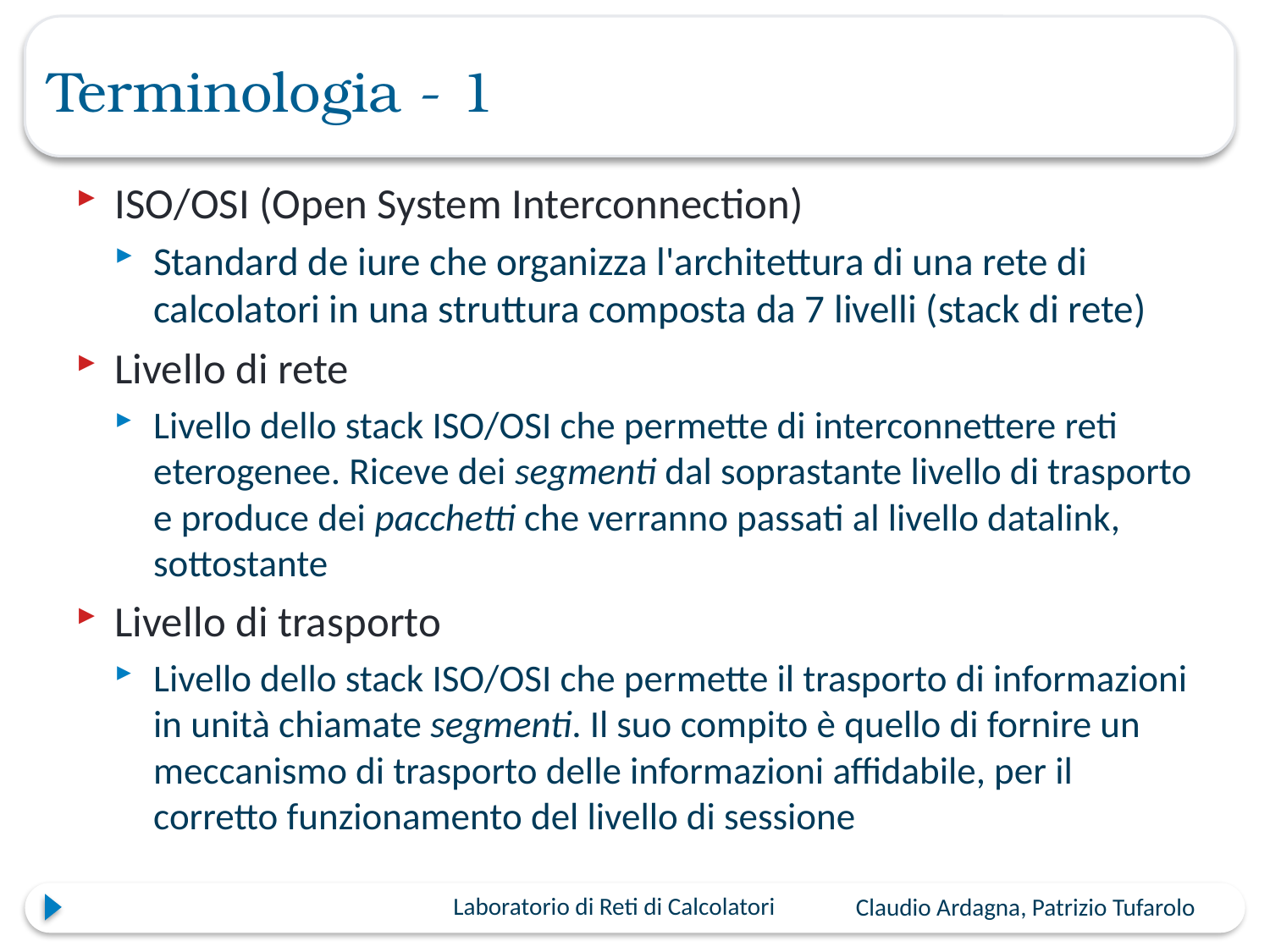

# Terminologia - 1
ISO/OSI (Open System Interconnection)
Standard de iure che organizza l'architettura di una rete di calcolatori in una struttura composta da 7 livelli (stack di rete)
Livello di rete
Livello dello stack ISO/OSI che permette di interconnettere reti eterogenee. Riceve dei segmenti dal soprastante livello di trasporto e produce dei pacchetti che verranno passati al livello datalink, sottostante
Livello di trasporto
Livello dello stack ISO/OSI che permette il trasporto di informazioni in unità chiamate segmenti. Il suo compito è quello di fornire un meccanismo di trasporto delle informazioni affidabile, per il corretto funzionamento del livello di sessione